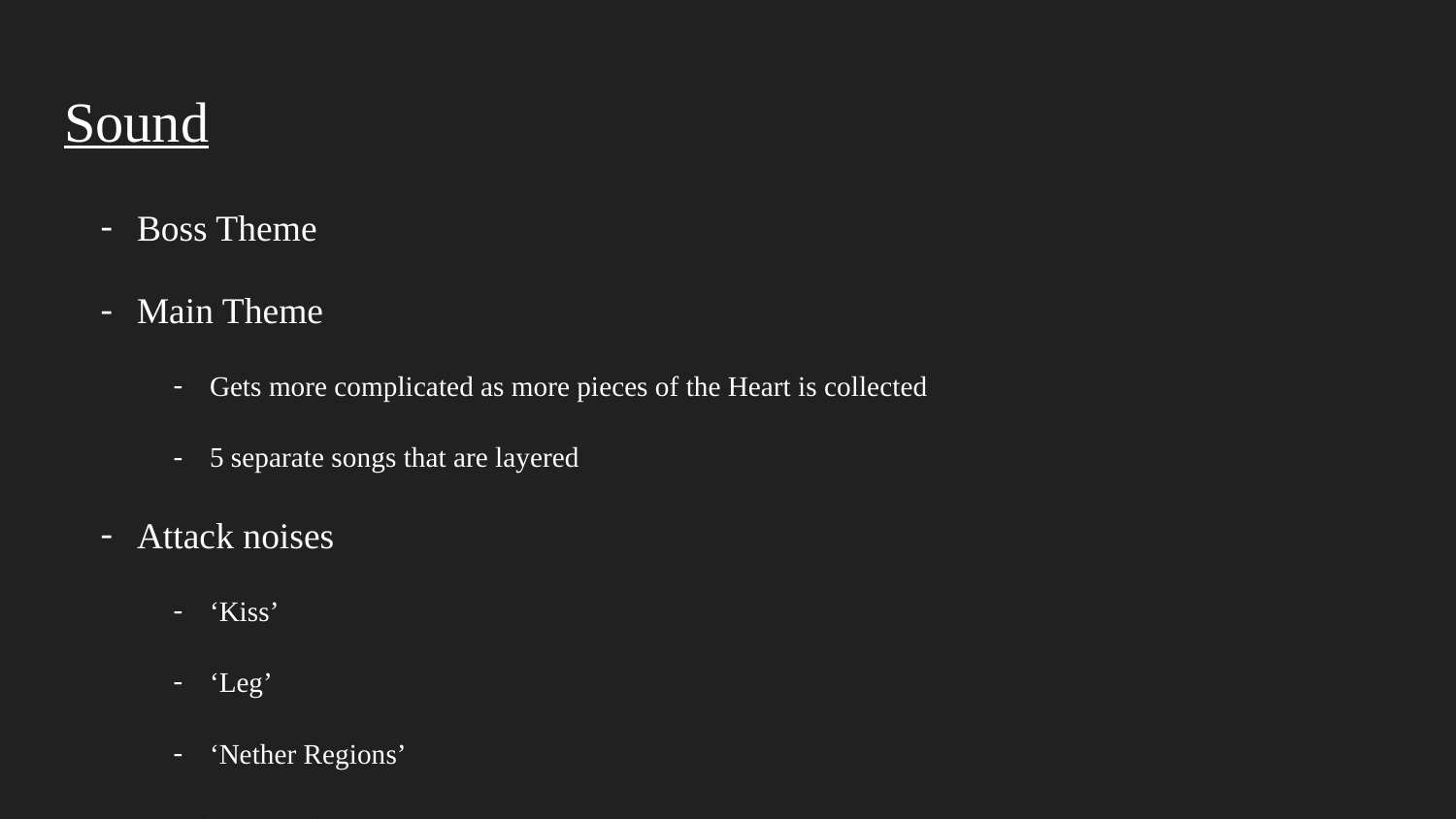

# Sound
Boss Theme
Main Theme
Gets more complicated as more pieces of the Heart is collected
5 separate songs that are layered
Attack noises
‘Kiss’
‘Leg’
‘Nether Regions’
Death sounds
One for each of the three enemies
Three possible sounds for player death